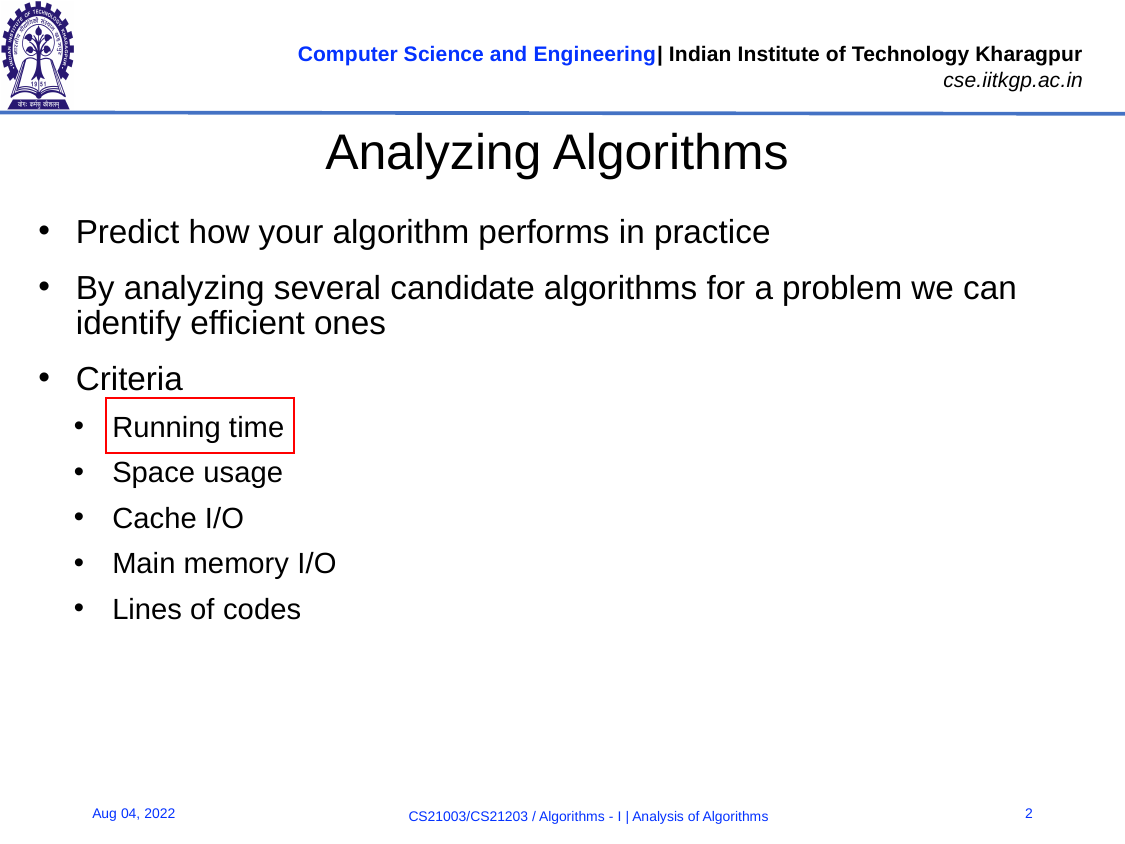

# Analyzing Algorithms
Predict how your algorithm performs in practice
By analyzing several candidate algorithms for a problem we can identify efficient ones
Criteria
Running time
Space usage
Cache I/O
Main memory I/O
Lines of codes

2
Aug 04, 2022

CS21003/CS21203 / Algorithms - I | Analysis of Algorithms